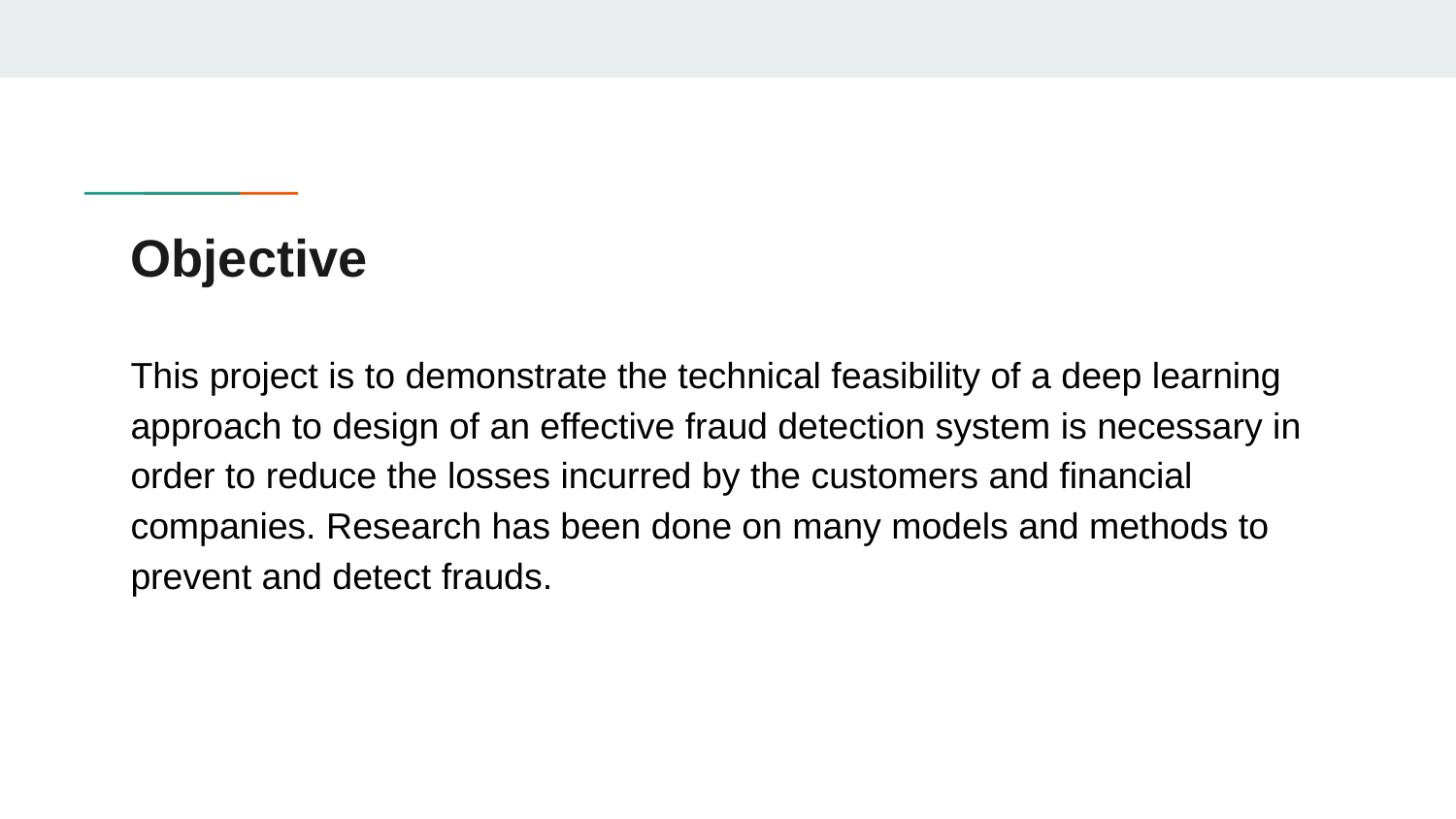

# Objective
This project is to demonstrate the technical feasibility of a deep learning approach to design of an effective fraud detection system is necessary in order to reduce the losses incurred by the customers and financial companies. Research has been done on many models and methods to prevent and detect frauds.